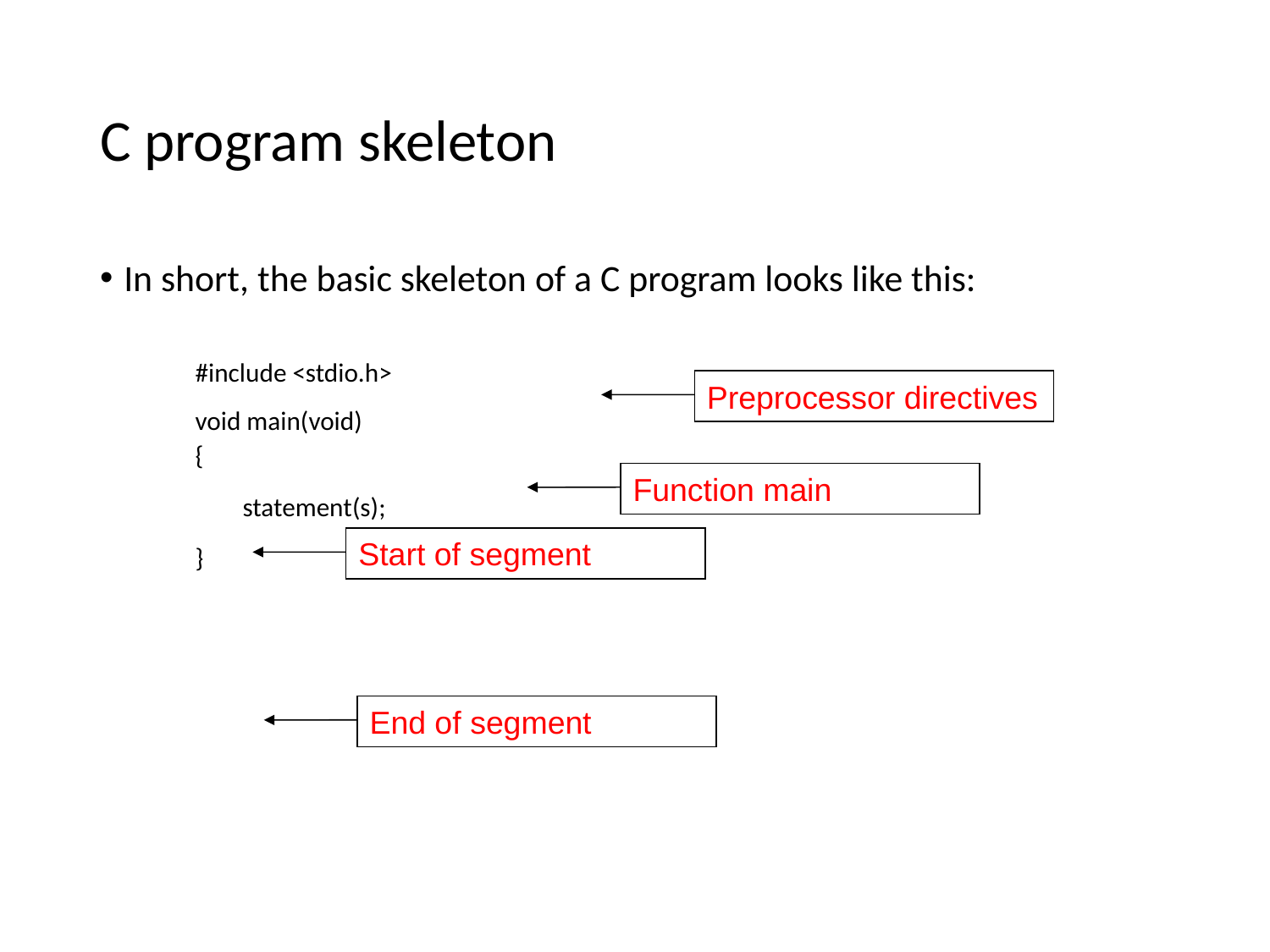

# C program skeleton
In short, the basic skeleton of a C program looks like this:

#include <stdio.h>

void main(void)
{

	    statement(s);

}
Preprocessor directives

Function main

Start of segment

End of segment